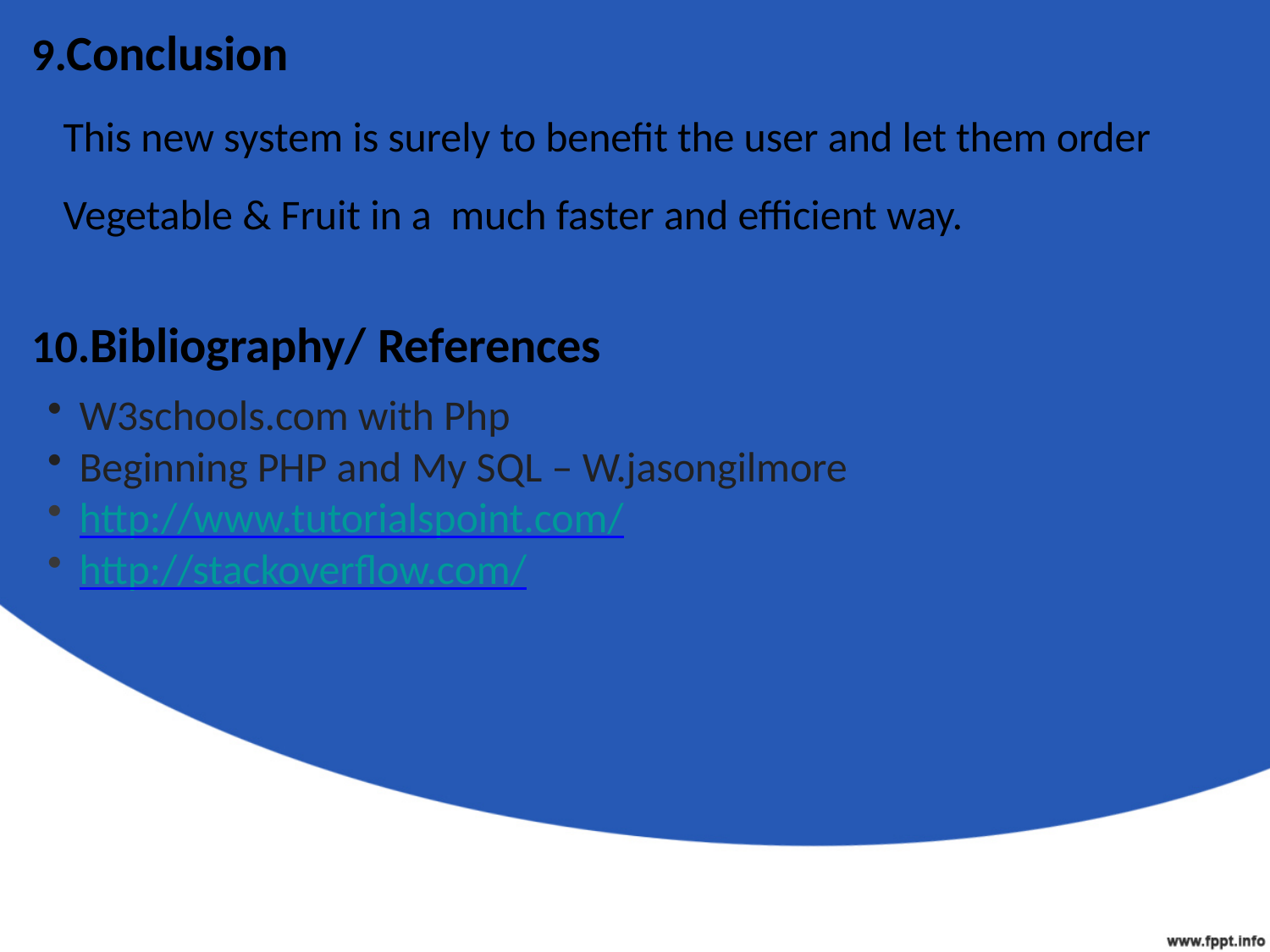

Conclusion
This new system is surely to benefit the user and let them order Vegetable & Fruit in a  much faster and efficient way.

Bibliography/ References
W3schools.com with Php
Beginning PHP and My SQL – W.jasongilmore
http://www.tutorialspoint.com/
http://stackoverflow.com/